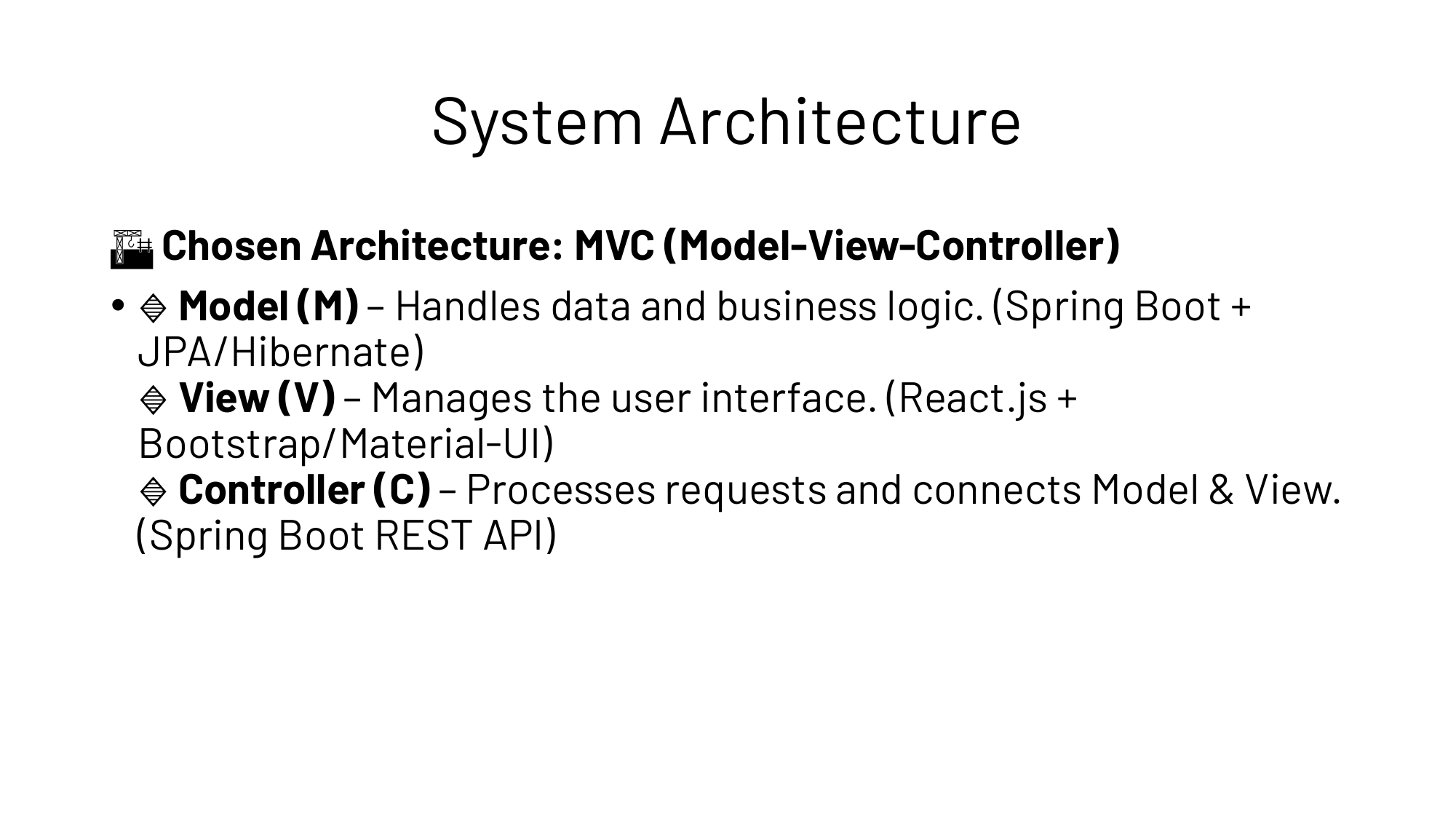

# System Architecture
🏗 Chosen Architecture: MVC (Model-View-Controller)
🔹 Model (M) – Handles data and business logic. (Spring Boot + JPA/Hibernate)
🔹 View (V) – Manages the user interface. (React.js + Bootstrap/Material-UI)
🔹 Controller (C) – Processes requests and connects Model & View. (Spring Boot REST API)